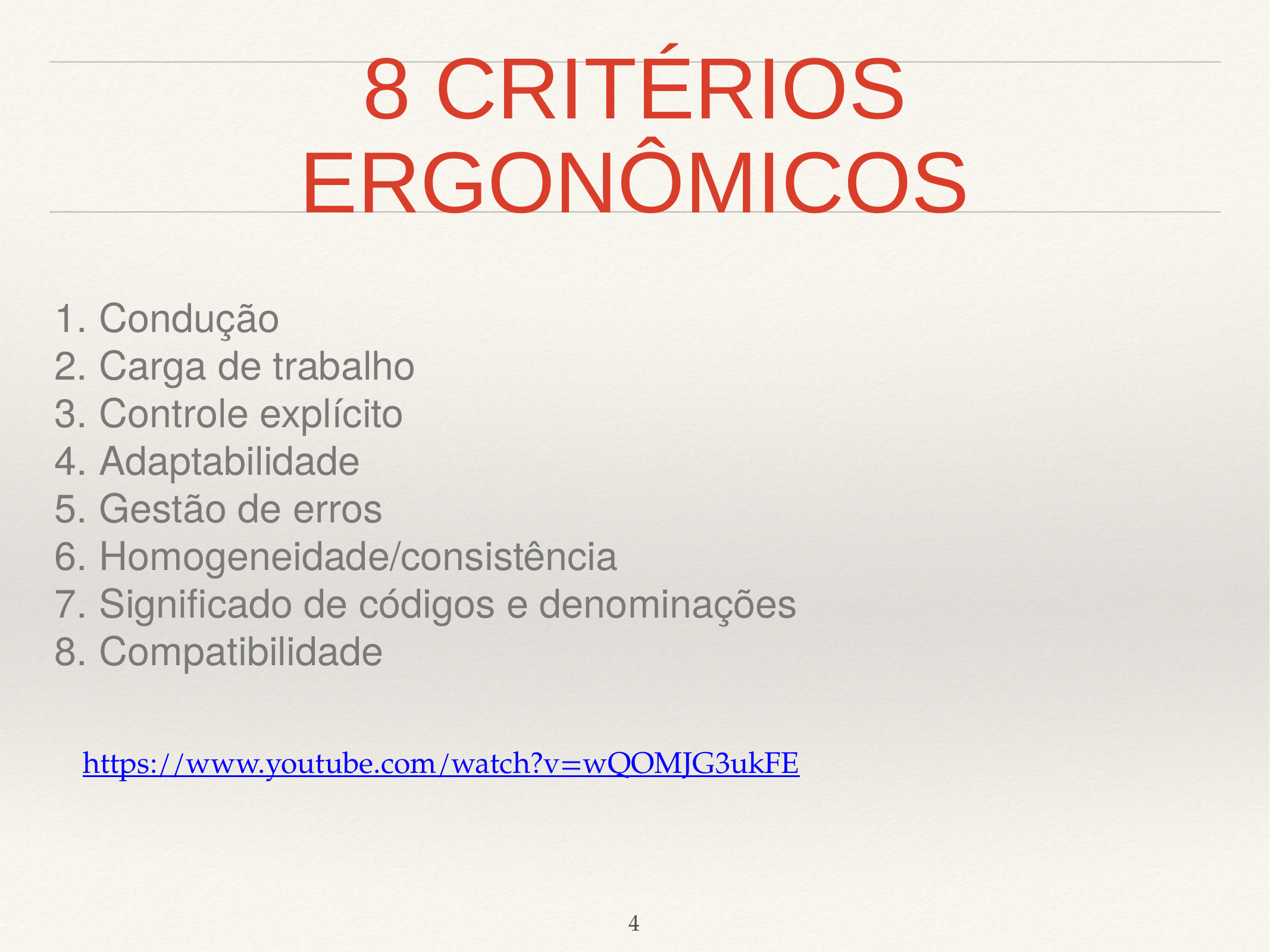

# 8 CRITÉRIOS ERGONÔMICOS
Condução
Carga de trabalho
Controle explícito
Adaptabilidade
Gestão de erros
Homogeneidade/consistência
Significado de códigos e denominações
Compatibilidade
https://www.youtube.com/watch?v=wQOMJG3ukFE
4